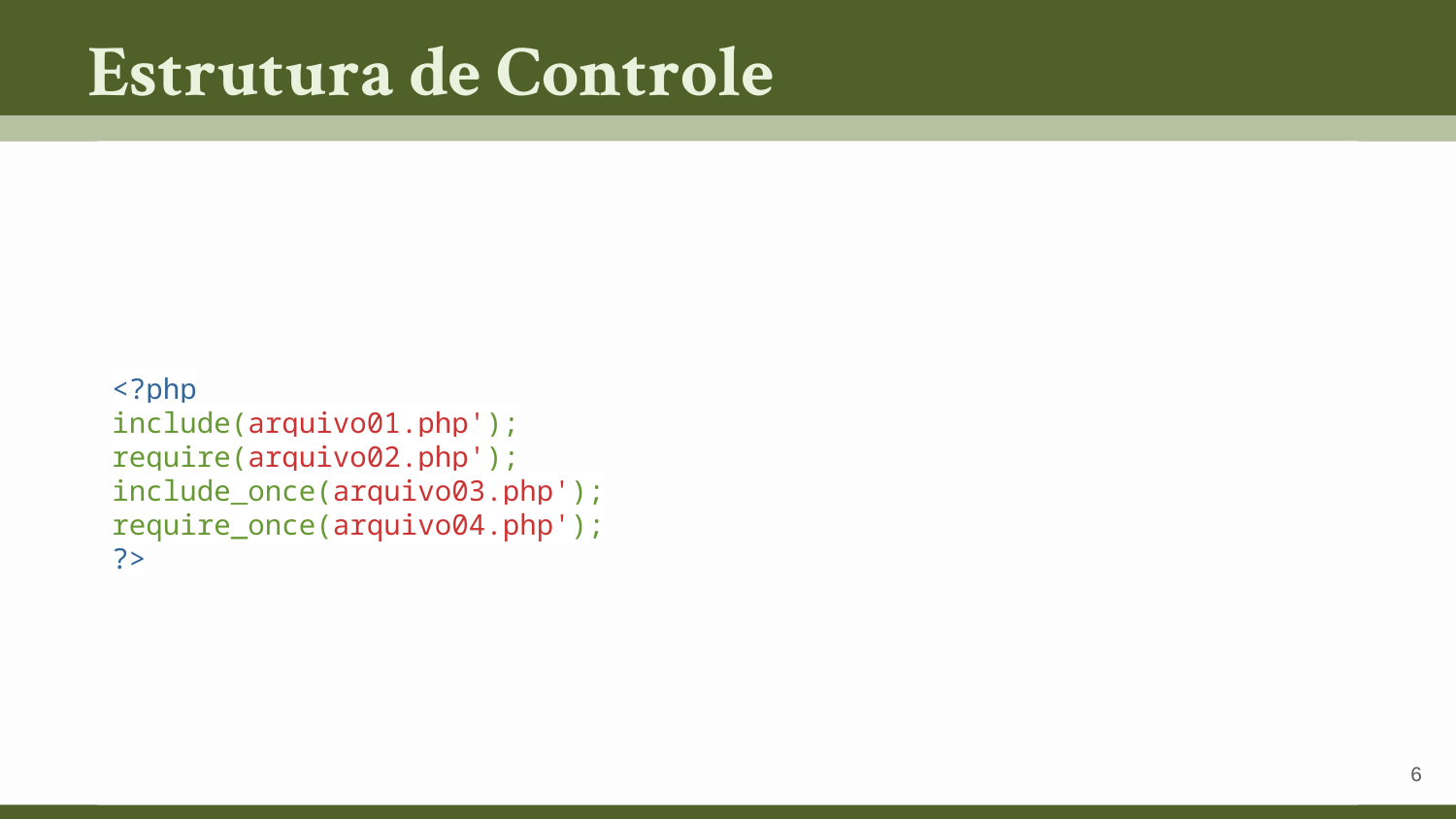

Estrutura de Controle

<?php
include(arquivo01.php');
require(arquivo02.php');
include_once(arquivo03.php');
require_once(arquivo04.php');
?>

6